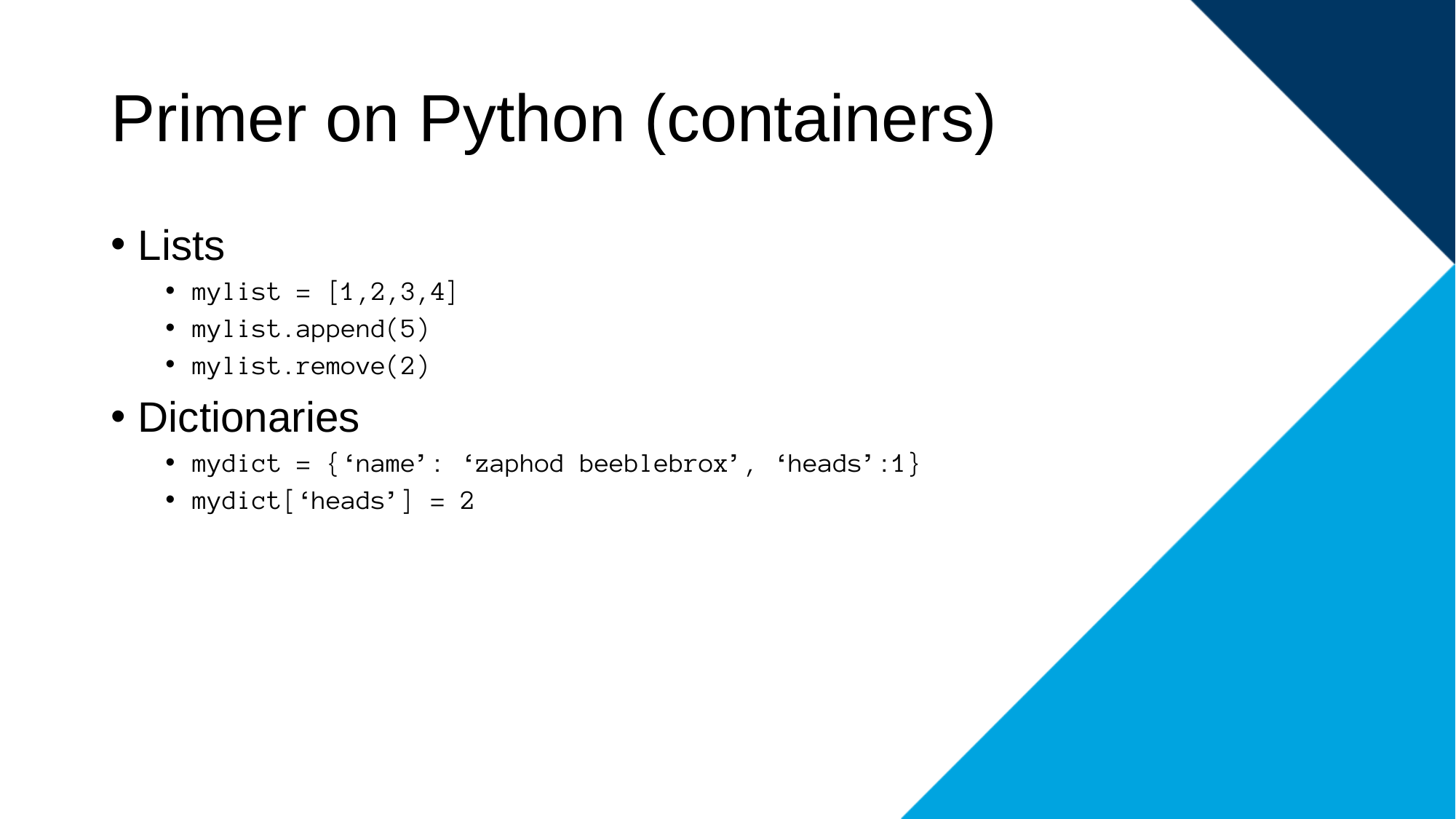

# Primer on Python (containers)
Lists
mylist = [1,2,3,4]
mylist.append(5)
mylist.remove(2)
Dictionaries
mydict = {‘name’: ‘zaphod beeblebrox’, ‘heads’:1}
mydict[‘heads’] = 2